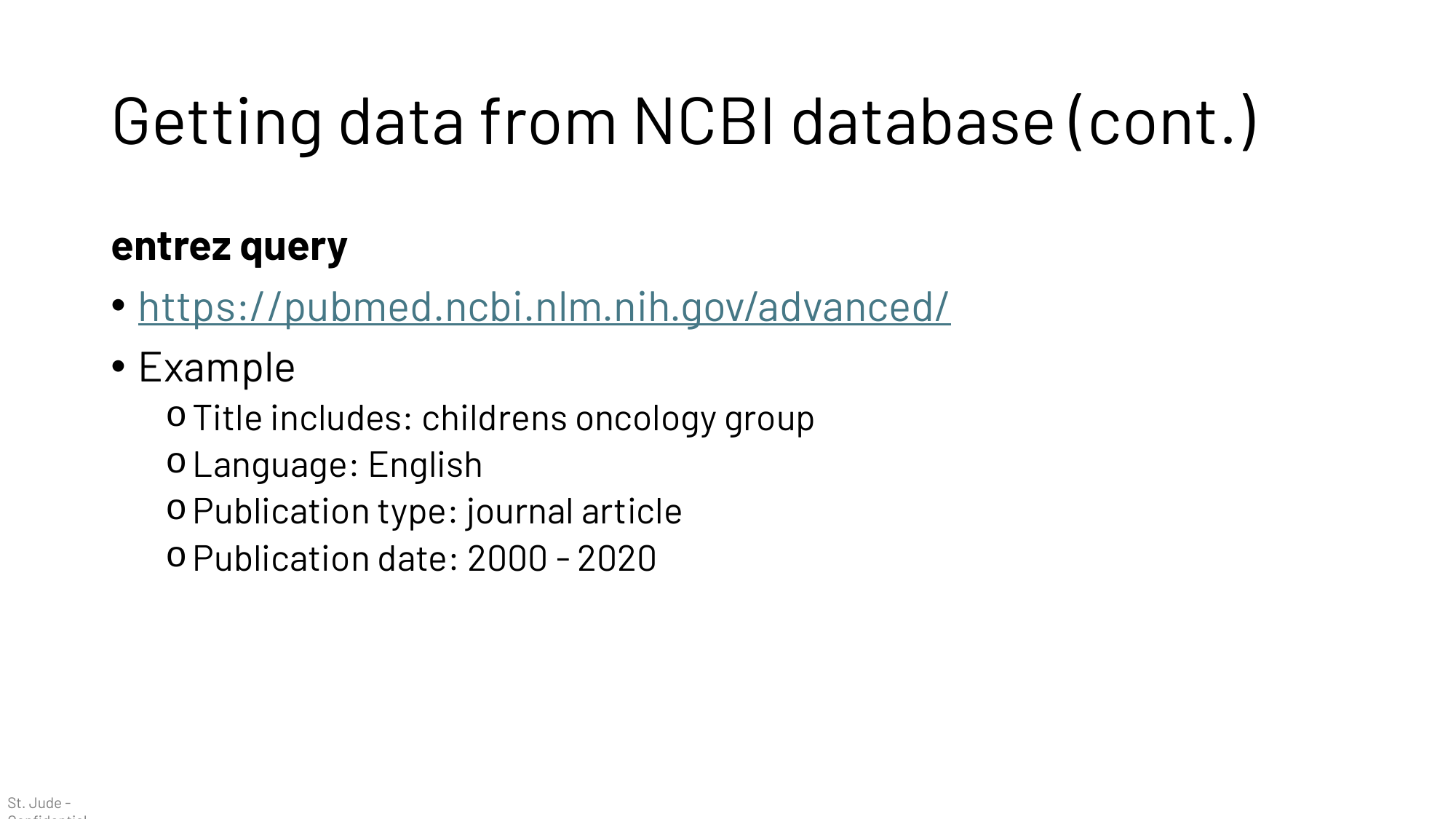

# Getting data from NCBI database (cont.)
entrez query
https://pubmed.ncbi.nlm.nih.gov/advanced/
Example
Title includes: childrens oncology group
Language: English
Publication type: journal article
Publication date: 2000 - 2020